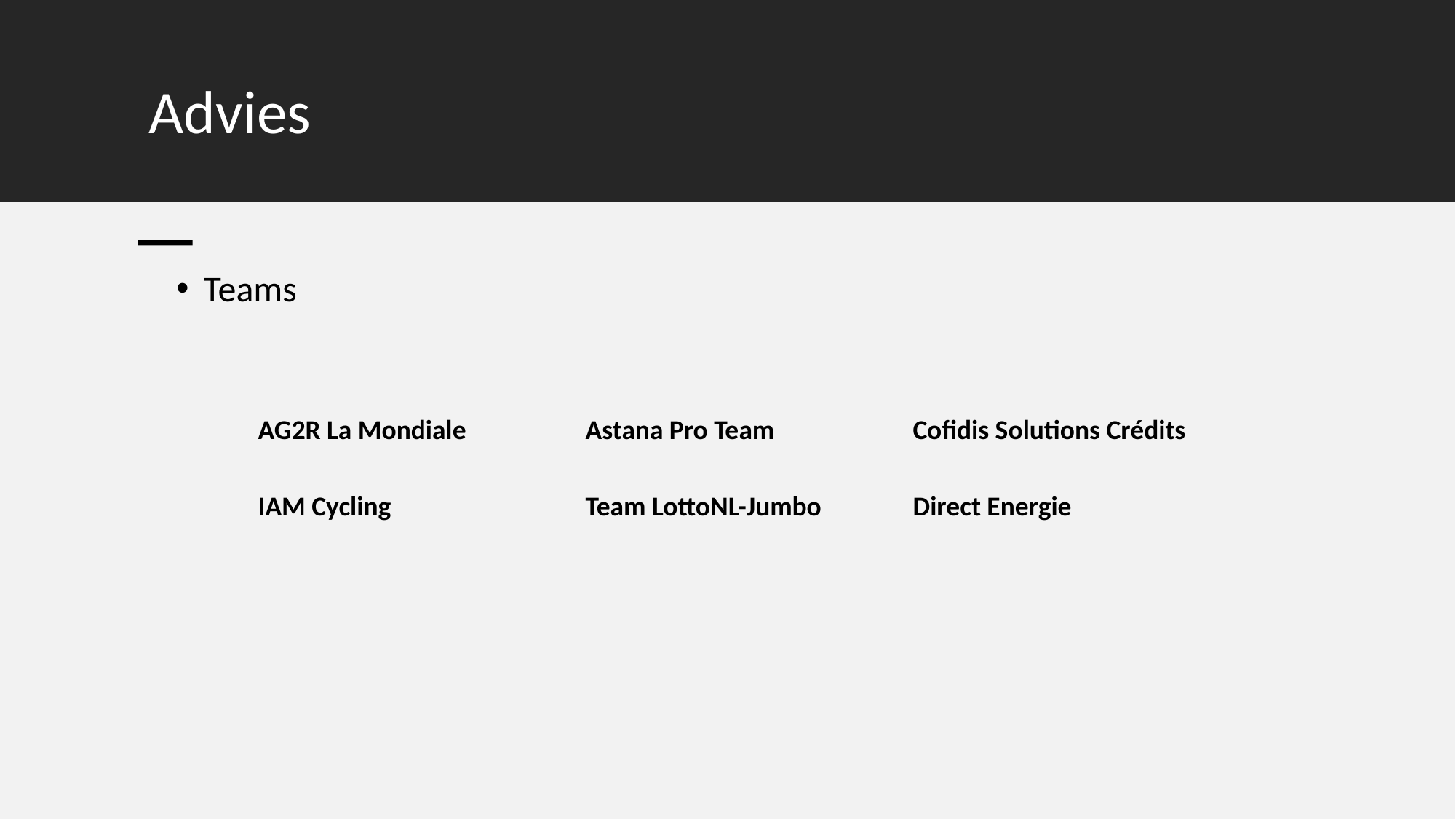

# Advies

Teams

	AG2R La Mondiale		Astana Pro Team		Cofidis Solutions Crédits

	IAM Cycling		Team LottoNL-Jumbo	Direct Energie